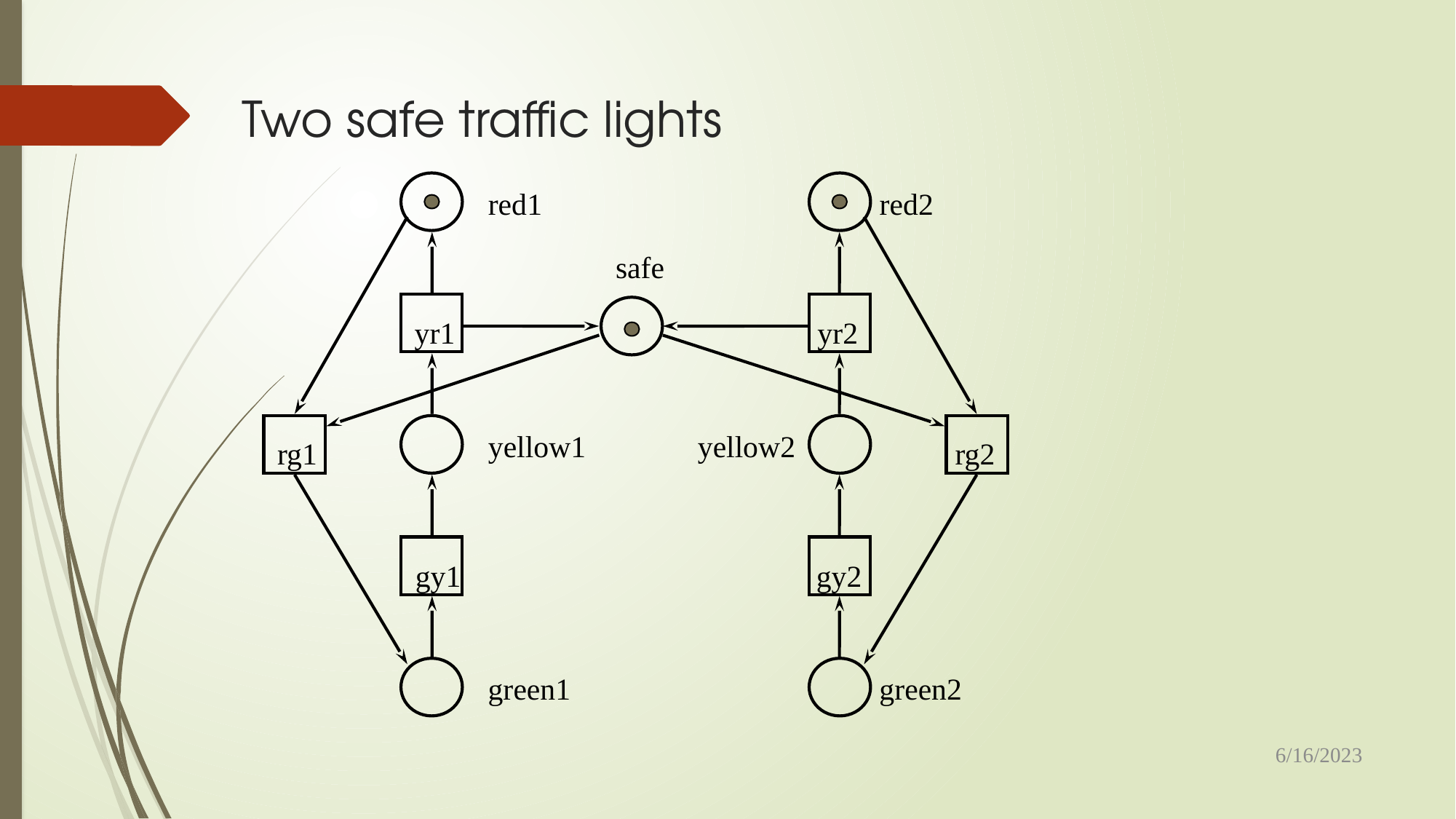

# Two safe traffic lights

red1
 red2

safe

yr1
  yr2

yellow1
      yellow2
rg1
  rg2

gy1
   gy2

green1
   green2
6/16/2023